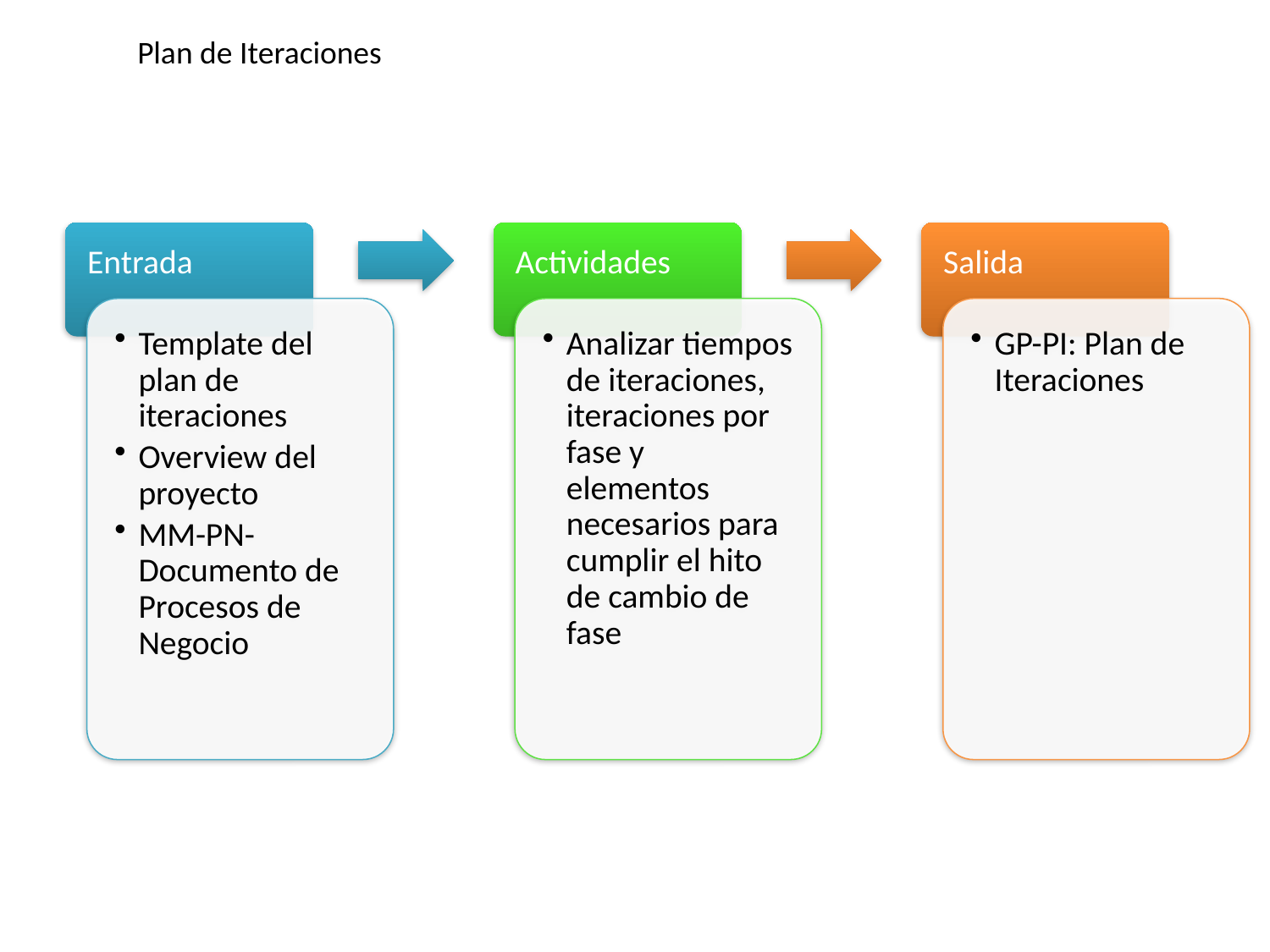

Plan de Iteraciones
Entrada
Template del plan de iteraciones
Overview del proyecto
MM-PN-Documento de Procesos de Negocio

Actividades
Analizar tiempos de iteraciones, iteraciones por fase y elementos necesarios para cumplir el hito de cambio de fase

Salida
GP-PI: Plan de Iteraciones